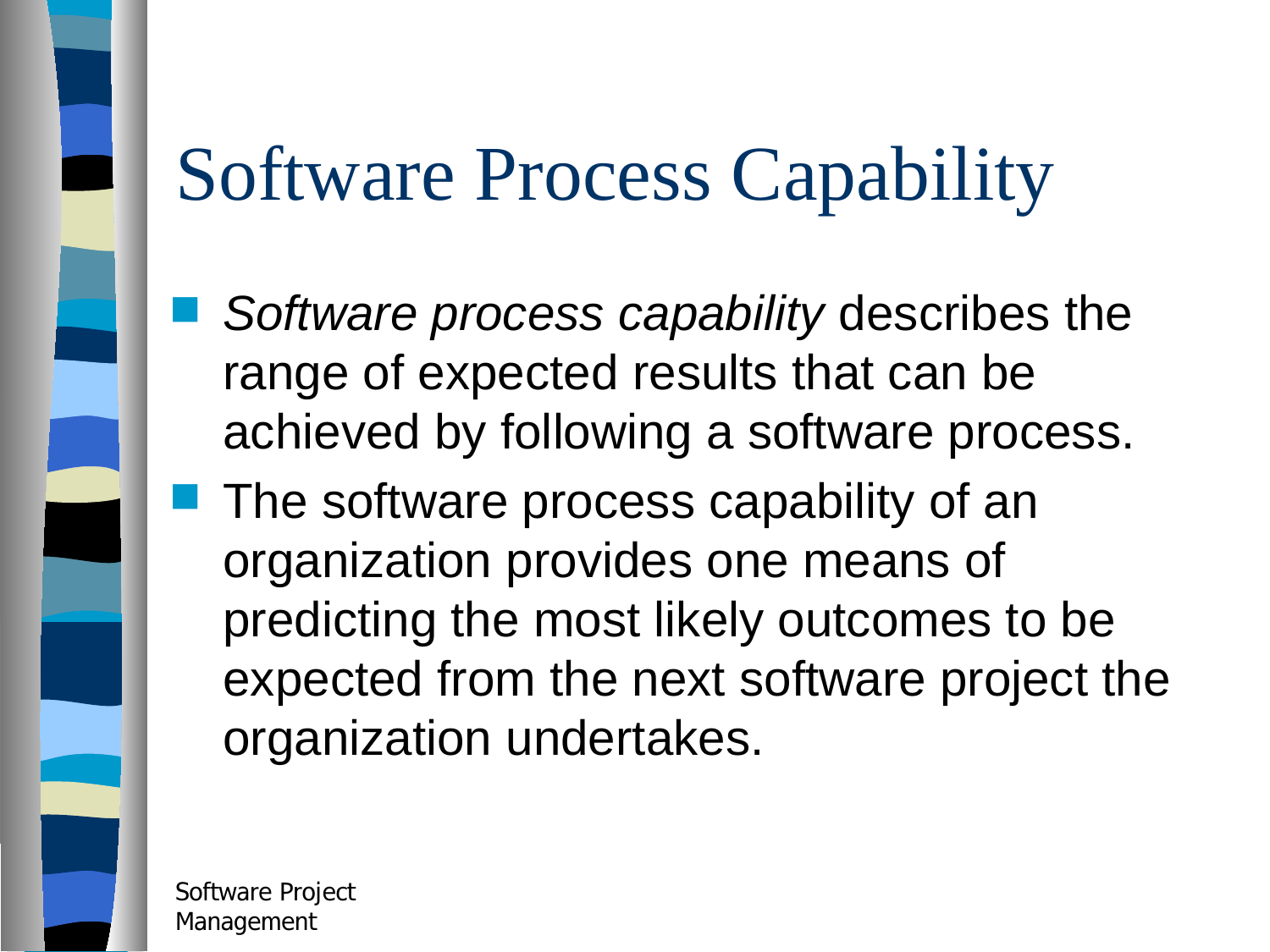

# Software Process Capability
Software process capability describes the range of expected results that can be achieved by following a software process.
The software process capability of an organization provides one means of predicting the most likely outcomes to be expected from the next software project the organization undertakes.
15
Software Project Management